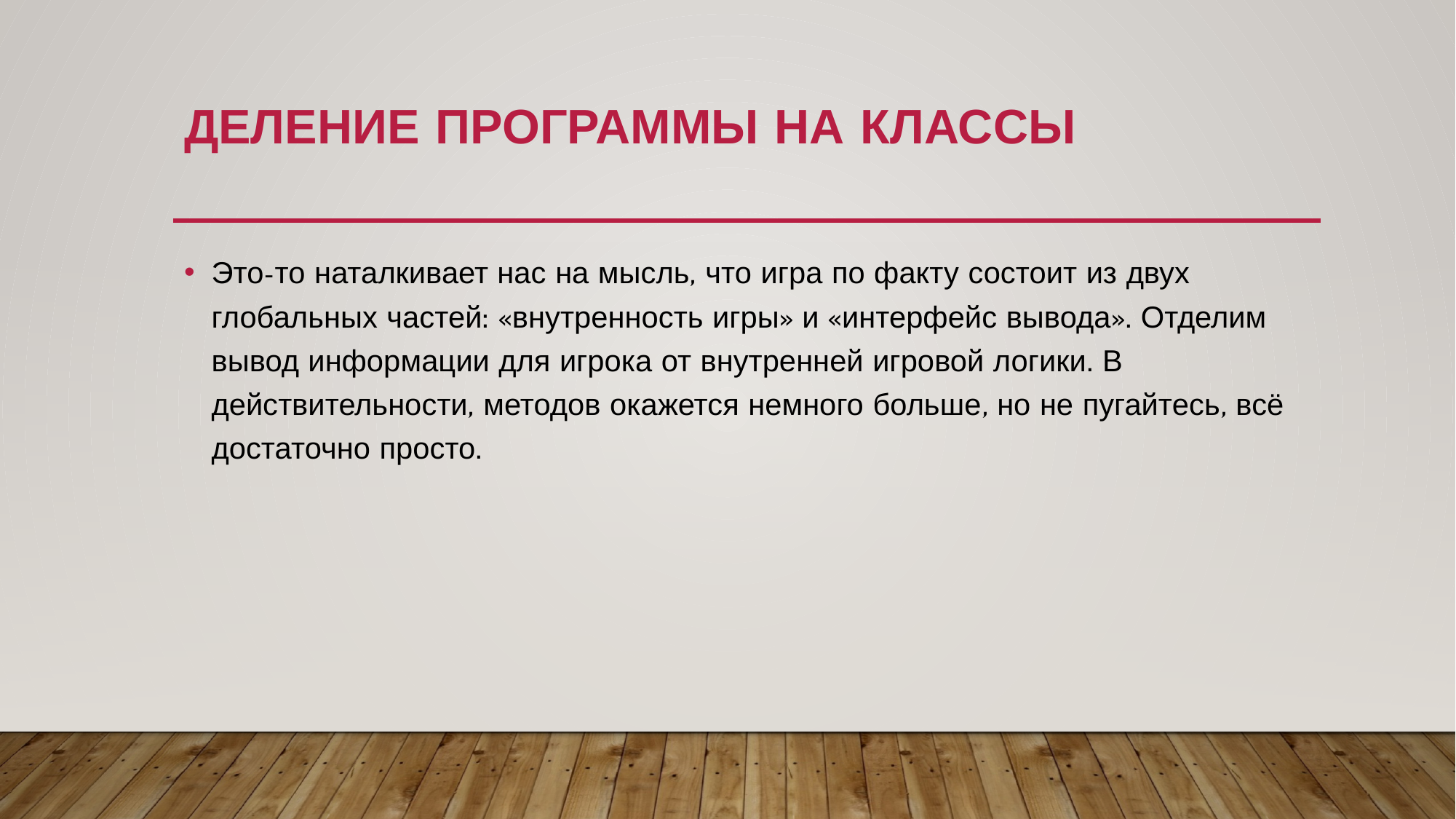

# Деление программы на классы
Это-то наталкивает нас на мысль, что игра по факту состоит из двух глобальных частей: «внутренность игры» и «интерфейс вывода». Отделим вывод информации для игрока от внутренней игровой логики. В действительности, методов окажется немного больше, но не пугайтесь, всё достаточно просто.